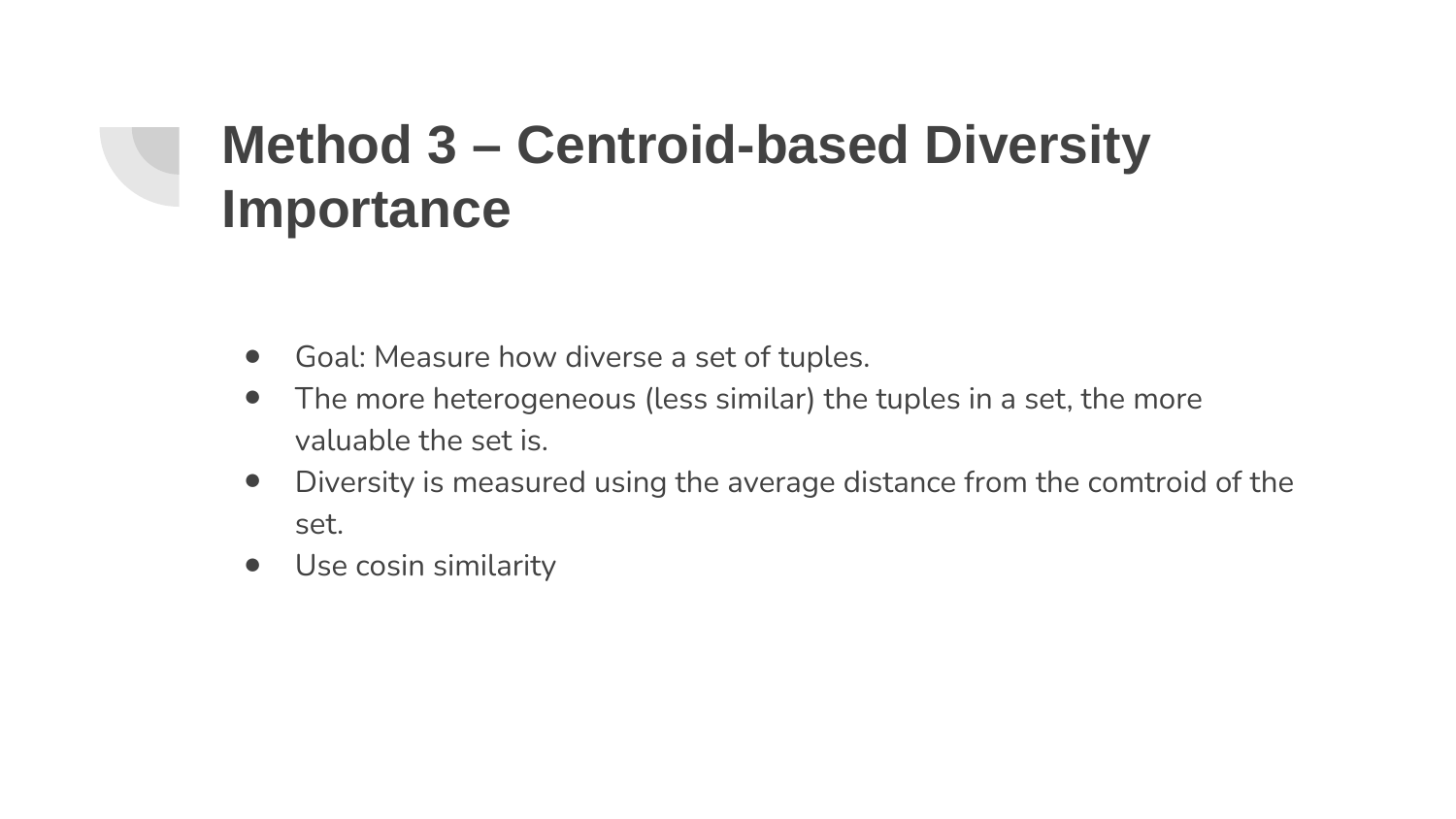

# Method 3 – Centroid-based Diversity Importance
Goal: Measure how diverse a set of tuples.
The more heterogeneous (less similar) the tuples in a set, the more valuable the set is.
Diversity is measured using the average distance from the comtroid of the set.
Use cosin similarity